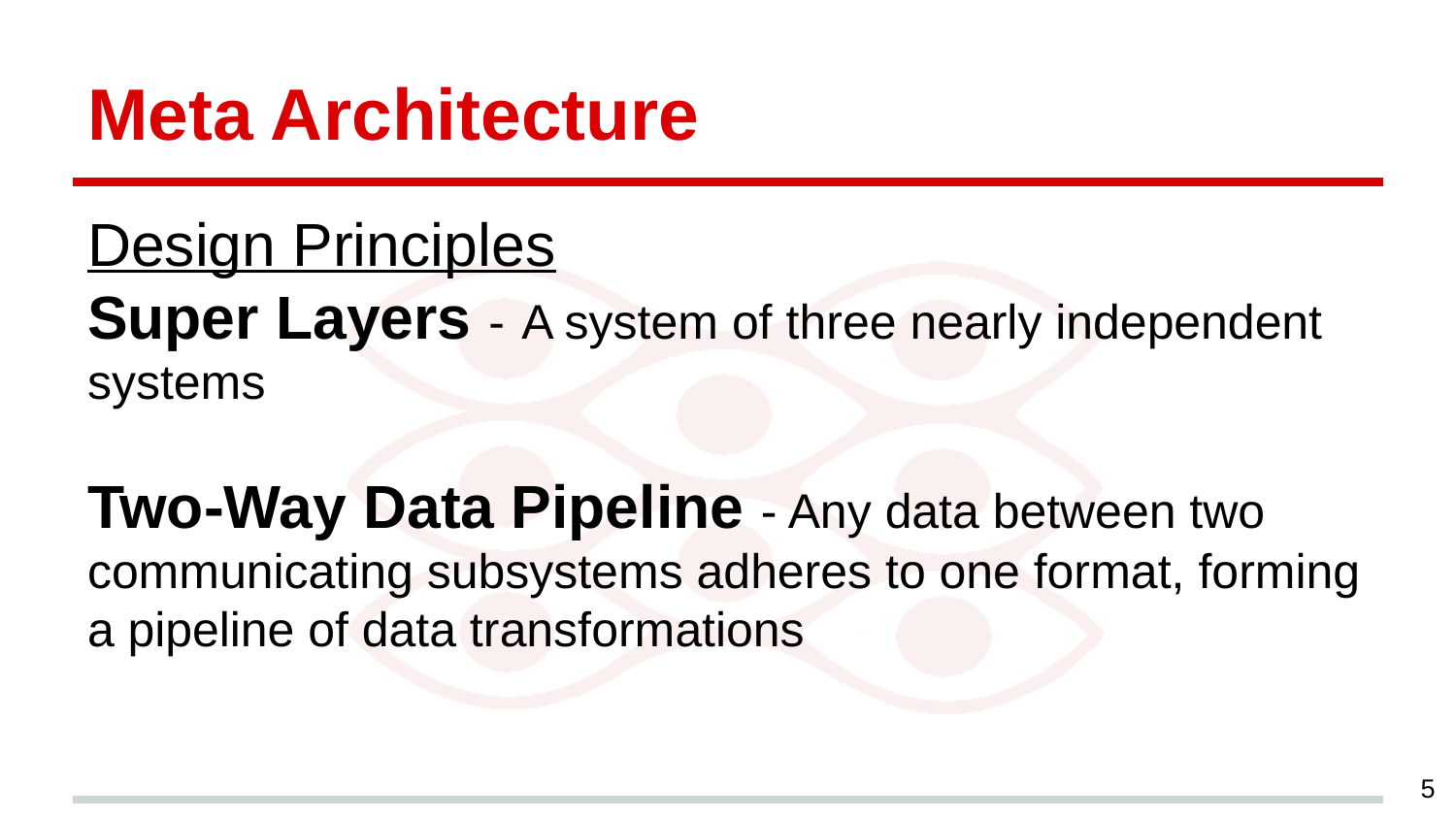

# Meta Architecture
Design Principles
Super Layers - A system of three nearly independent systems

Two-Way Data Pipeline - Any data between two communicating subsystems adheres to one format, forming a pipeline of data transformations
5